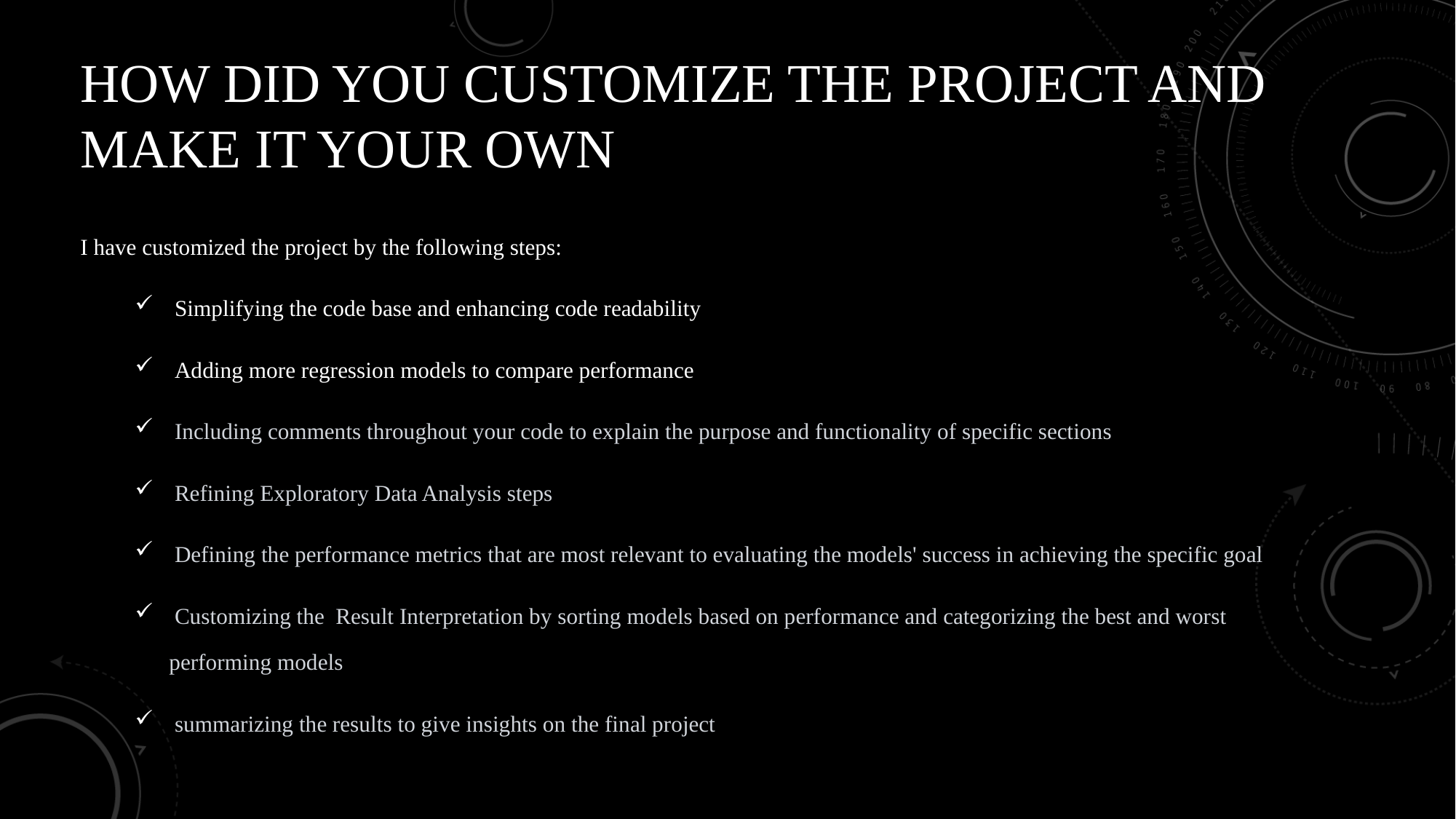

# How did you customize the project and make it your own
I have customized the project by the following steps:
 Simplifying the code base and enhancing code readability
 Adding more regression models to compare performance
 Including comments throughout your code to explain the purpose and functionality of specific sections
 Refining Exploratory Data Analysis steps
 Defining the performance metrics that are most relevant to evaluating the models' success in achieving the specific goal
 Customizing the  Result Interpretation by sorting models based on performance and categorizing the best and worst performing models
 summarizing the results to give insights on the final project